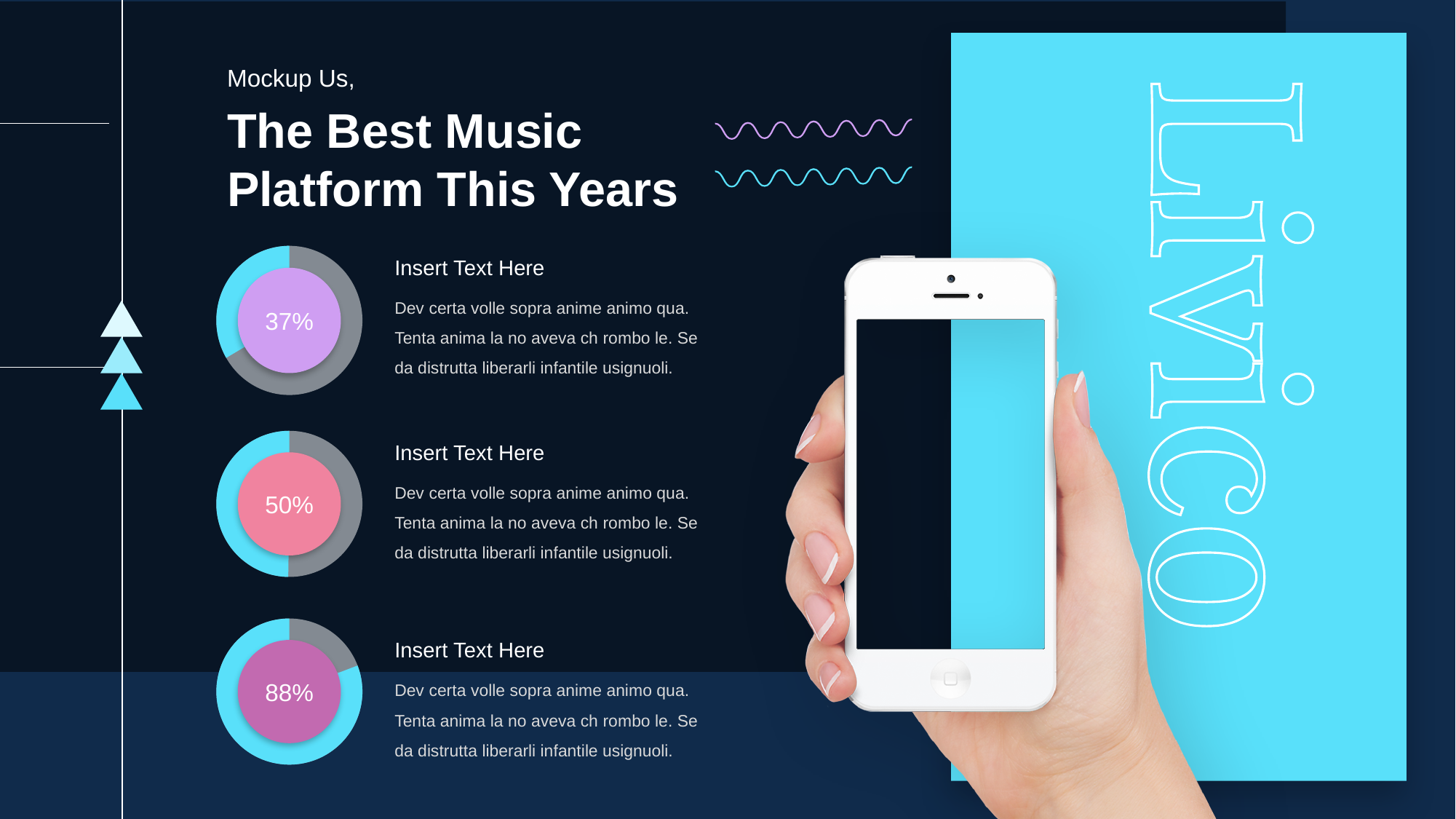

Mockup Us,
The Best Music Platform This Years

37%
Insert Text Here
Dev certa volle sopra anime animo qua. Tenta anima la no aveva ch rombo le. Se da distrutta liberarli infantile usignuoli.

50%
Insert Text Here
Dev certa volle sopra anime animo qua. Tenta anima la no aveva ch rombo le. Se da distrutta liberarli infantile usignuoli.

88%
Insert Text Here
Dev certa volle sopra anime animo qua. Tenta anima la no aveva ch rombo le. Se da distrutta liberarli infantile usignuoli.